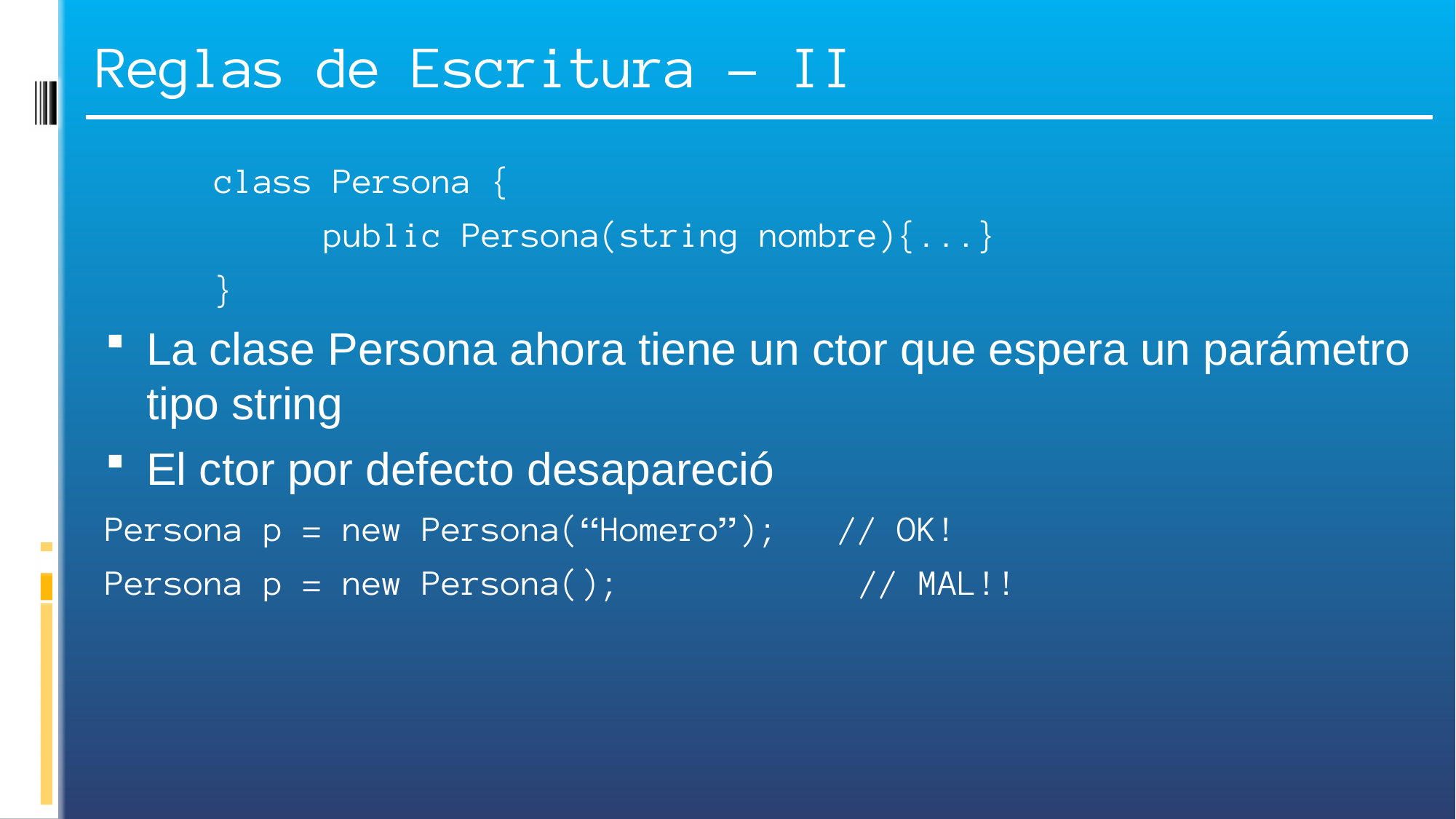

# Reglas de Escritura - II
	class Persona {
		public Persona(string nombre){...}
	}
La clase Persona ahora tiene un ctor que espera un parámetro tipo string
El ctor por defecto desapareció
Persona p = new Persona(“Homero”);   // OK!
Persona p = new Persona();     	     // MAL!!